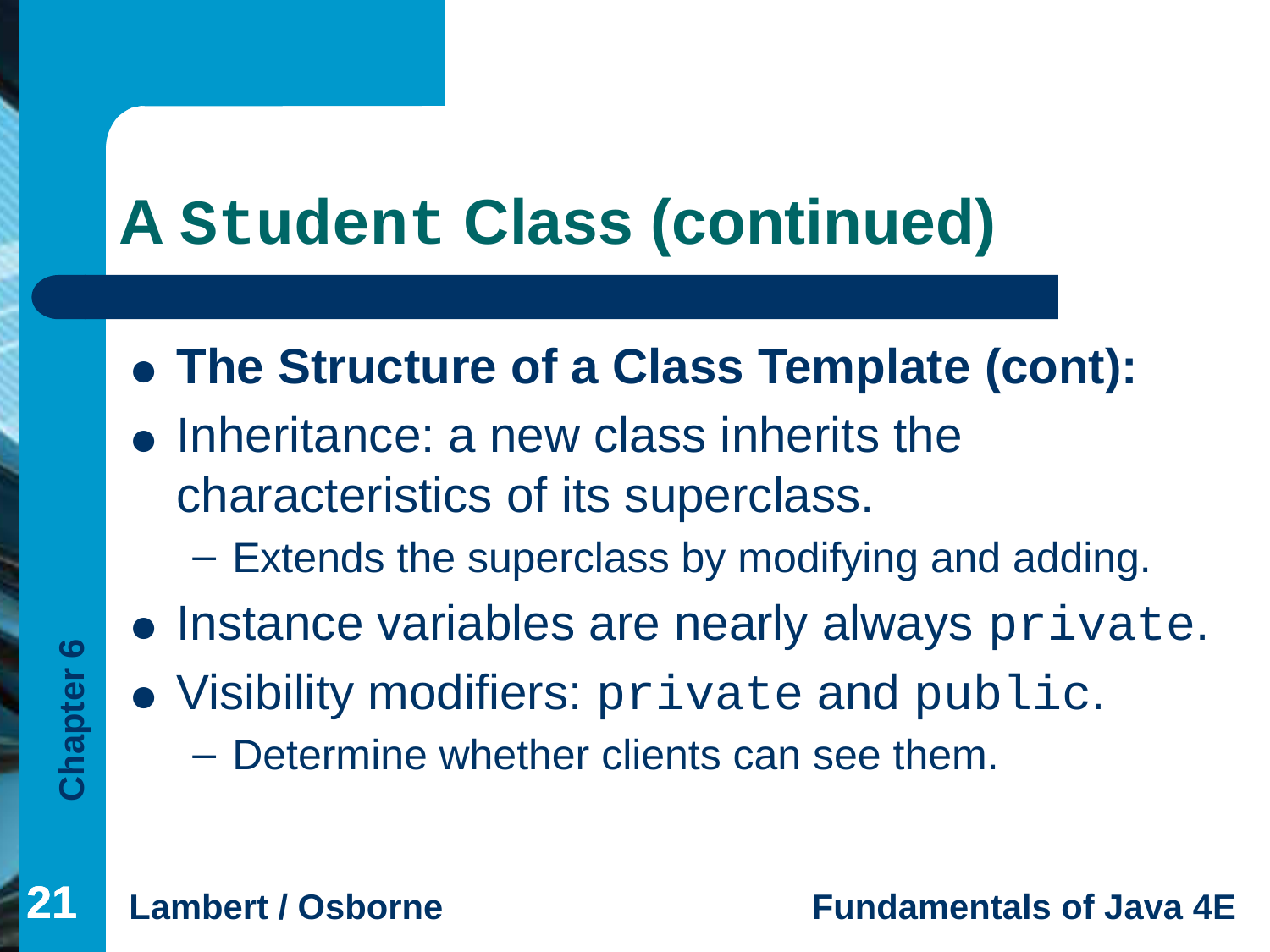

# A Student Class (continued)
The Structure of a Class Template (cont):
Inheritance: a new class inherits the characteristics of its superclass.
Extends the superclass by modifying and adding.
Instance variables are nearly always private.
Visibility modifiers: private and public.
Determine whether clients can see them.

21
21
21